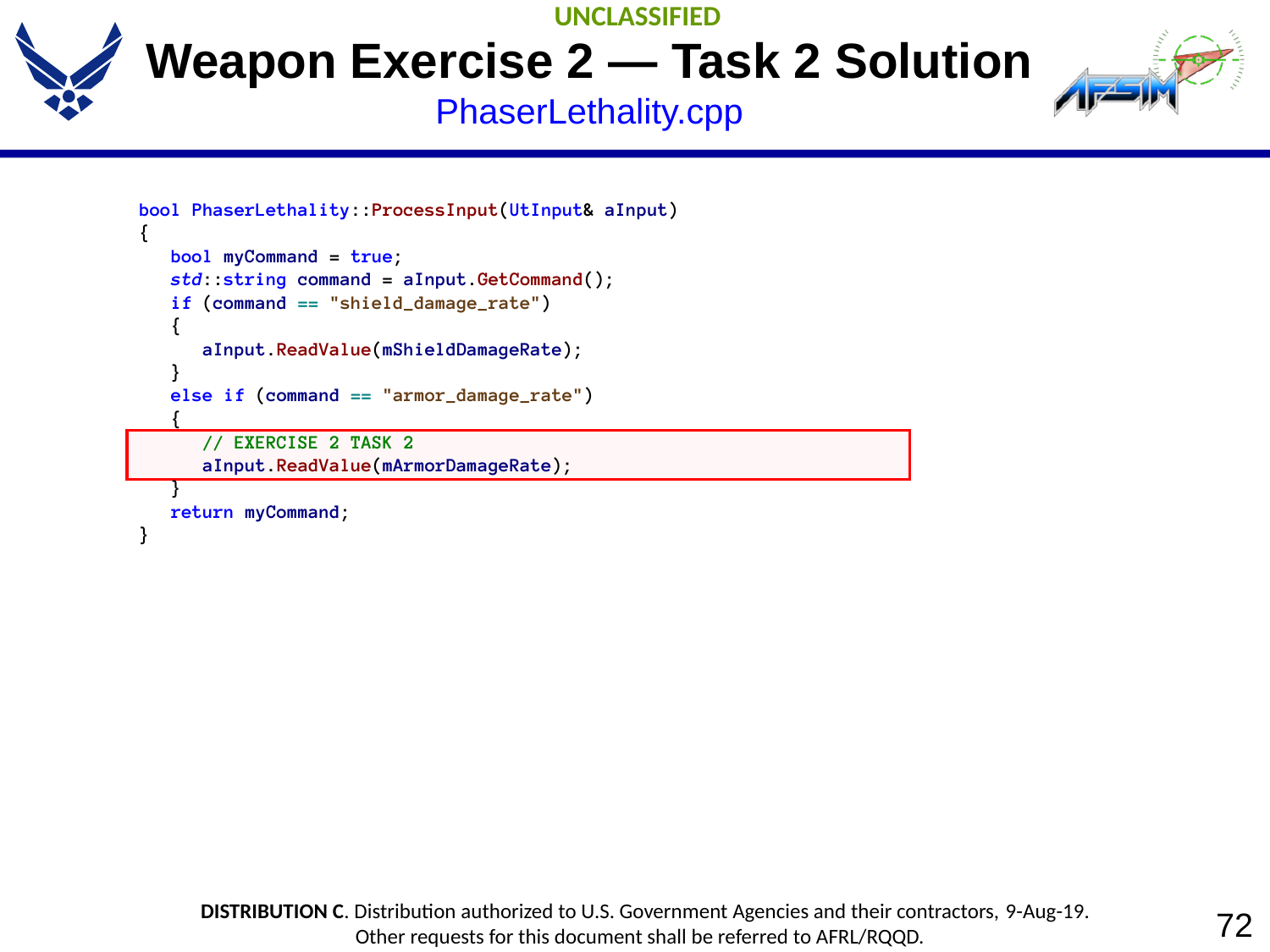

# Weapon Exercise 2 — Task 2 Solution PhaserLethality.cpp
bool PhaserLethality::ProcessInput(UtInput& aInput)
{
   bool myCommand = true;
   std::string command = aInput.GetCommand();
   if (command == "shield_damage_rate")
   {
      aInput.ReadValue(mShieldDamageRate);
   }
   else if (command == "armor_damage_rate")
   {
      // EXERCISE 2 TASK 2
      aInput.ReadValue(mArmorDamageRate);
   }
   return myCommand;
}